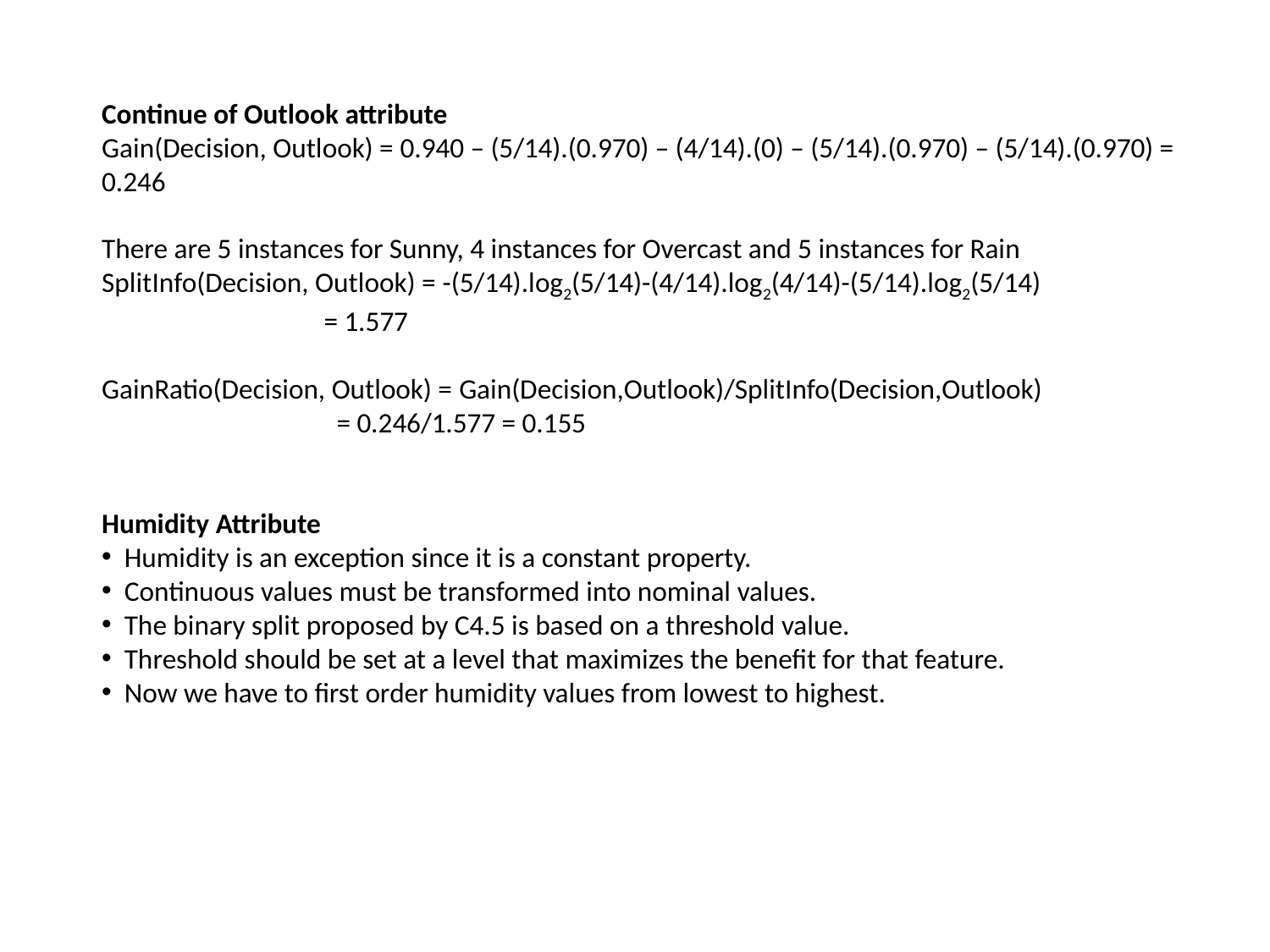

Continue of Outlook attribute
Gain(Decision, Outlook) = 0.940 – (5/14).(0.970) – (4/14).(0) – (5/14).(0.970) – (5/14).(0.970) = 0.246

There are 5 instances for Sunny, 4 instances for Overcast and 5 instances for Rain
SplitInfo(Decision, Outlook) = -(5/14).log2(5/14)-(4/14).log2(4/14)-(5/14).log2(5/14) 		               = 1.577

GainRatio(Decision, Outlook) = Gain(Decision,Outlook)/SplitInfo(Decision,Outlook) 		                 = 0.246/1.577 = 0.155

Humidity Attribute
  Humidity is an exception since it is a constant property.
  Continuous values must be transformed into nominal values.
  The binary split proposed by C4.5 is based on a threshold value.
  Threshold should be set at a level that maximizes the benefit for that feature.
  Now we have to first order humidity values from lowest to highest.